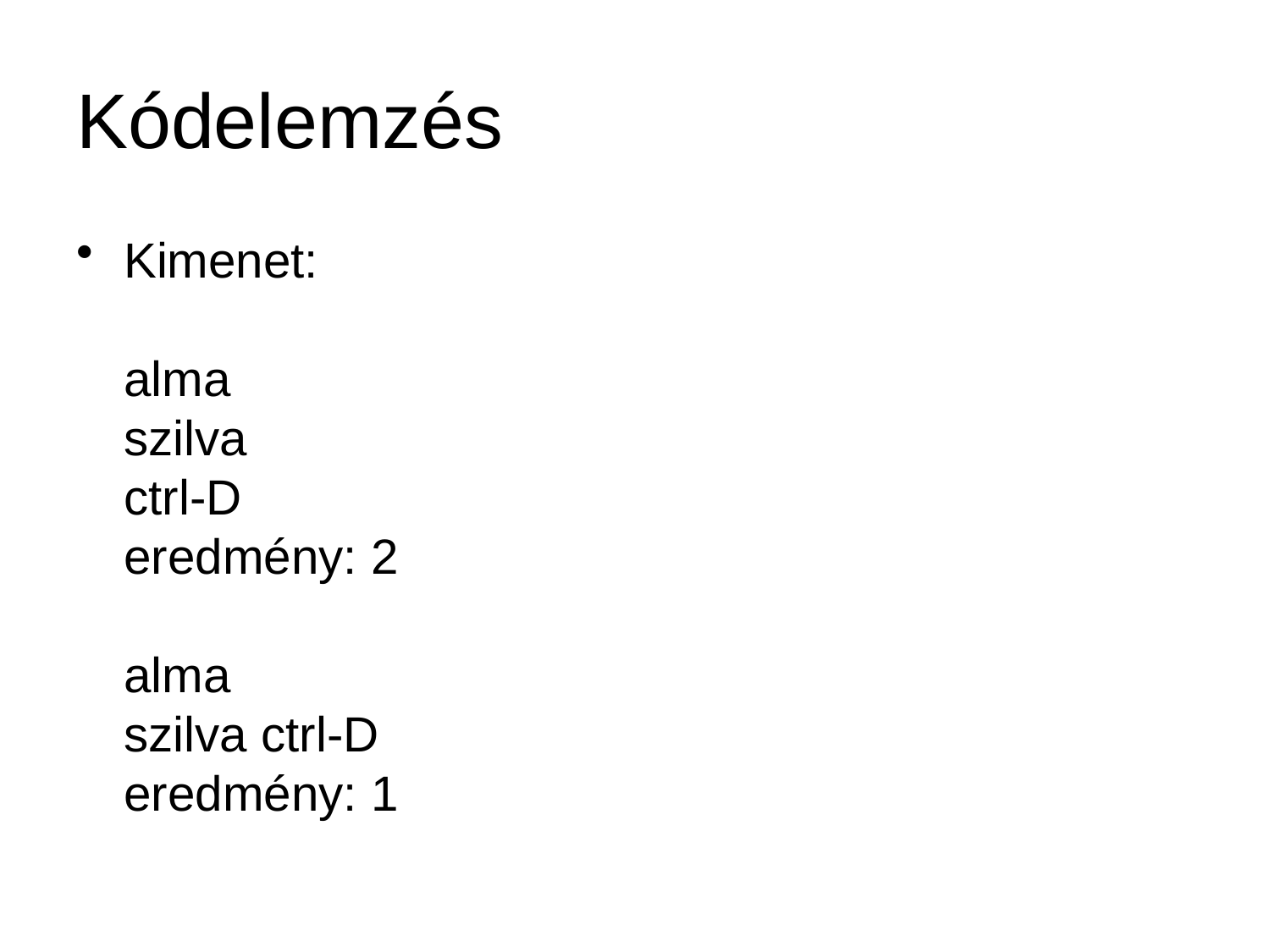

# Kódelemzés
Kimenet:
alma
szilva
ctrl-D
eredmény: 2
alma
szilva ctrl-D
eredmény: 1